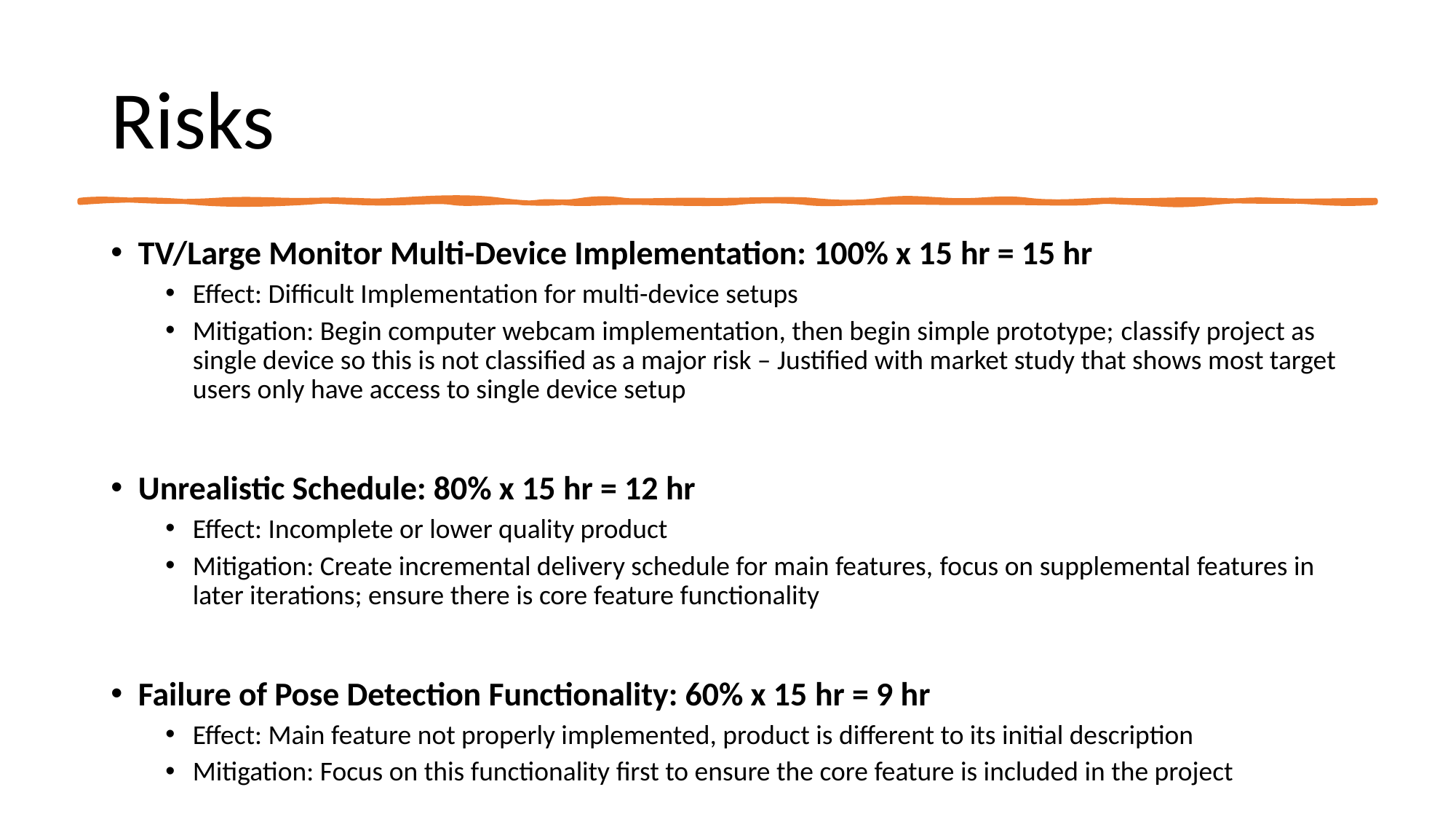

# Risks

TV/Large Monitor Multi-Device Implementation: 100% x 15 hr = 15 hr
Effect: Difficult Implementation for multi-device setups
Mitigation: Begin computer webcam implementation, then begin simple prototype; classify project as single device so this is not classified as a major risk – Justified with market study that shows most target users only have access to single device setup

Unrealistic Schedule: 80% x 15 hr = 12 hr
Effect: Incomplete or lower quality product
Mitigation: Create incremental delivery schedule for main features, focus on supplemental features in later iterations; ensure there is core feature functionality

Failure of Pose Detection Functionality: 60% x 15 hr = 9 hr
Effect: Main feature not properly implemented, product is different to its initial description
Mitigation: Focus on this functionality first to ensure the core feature is included in the project

5